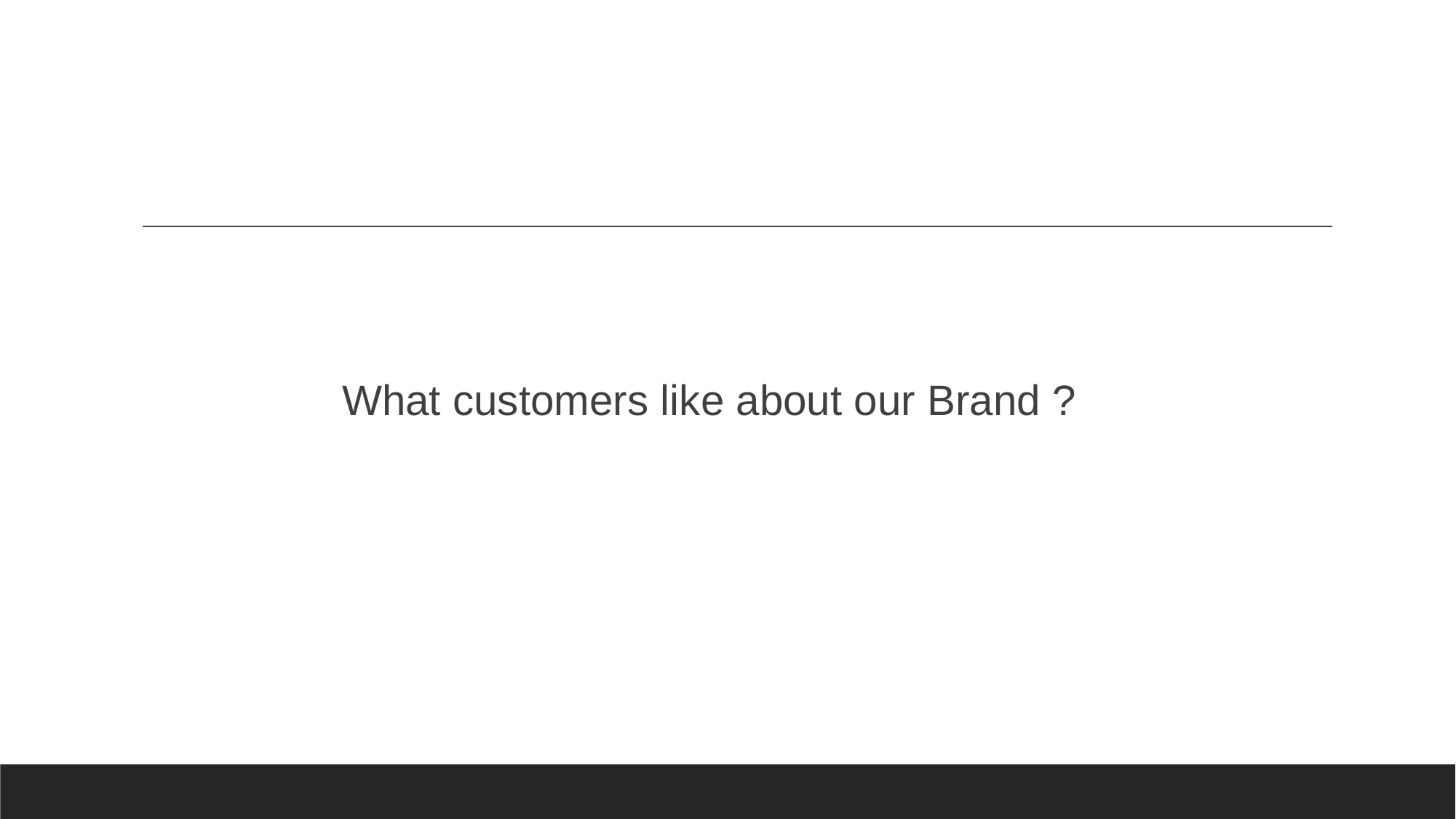

What customers like about our Brand ?